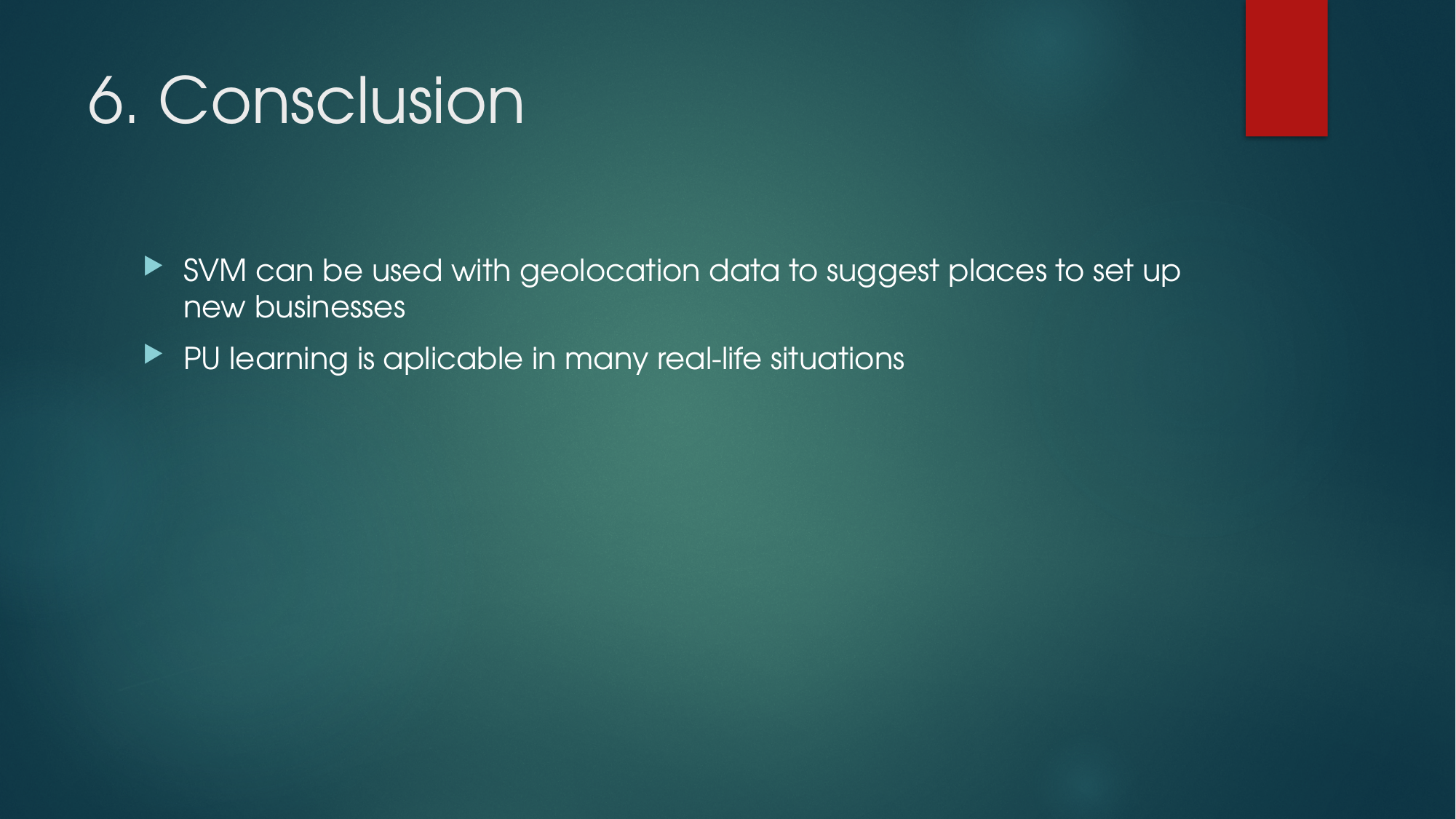

# 6. Consclusion
SVM can be used with geolocation data to suggest places to set up new businesses
PU learning is aplicable in many real-life situations